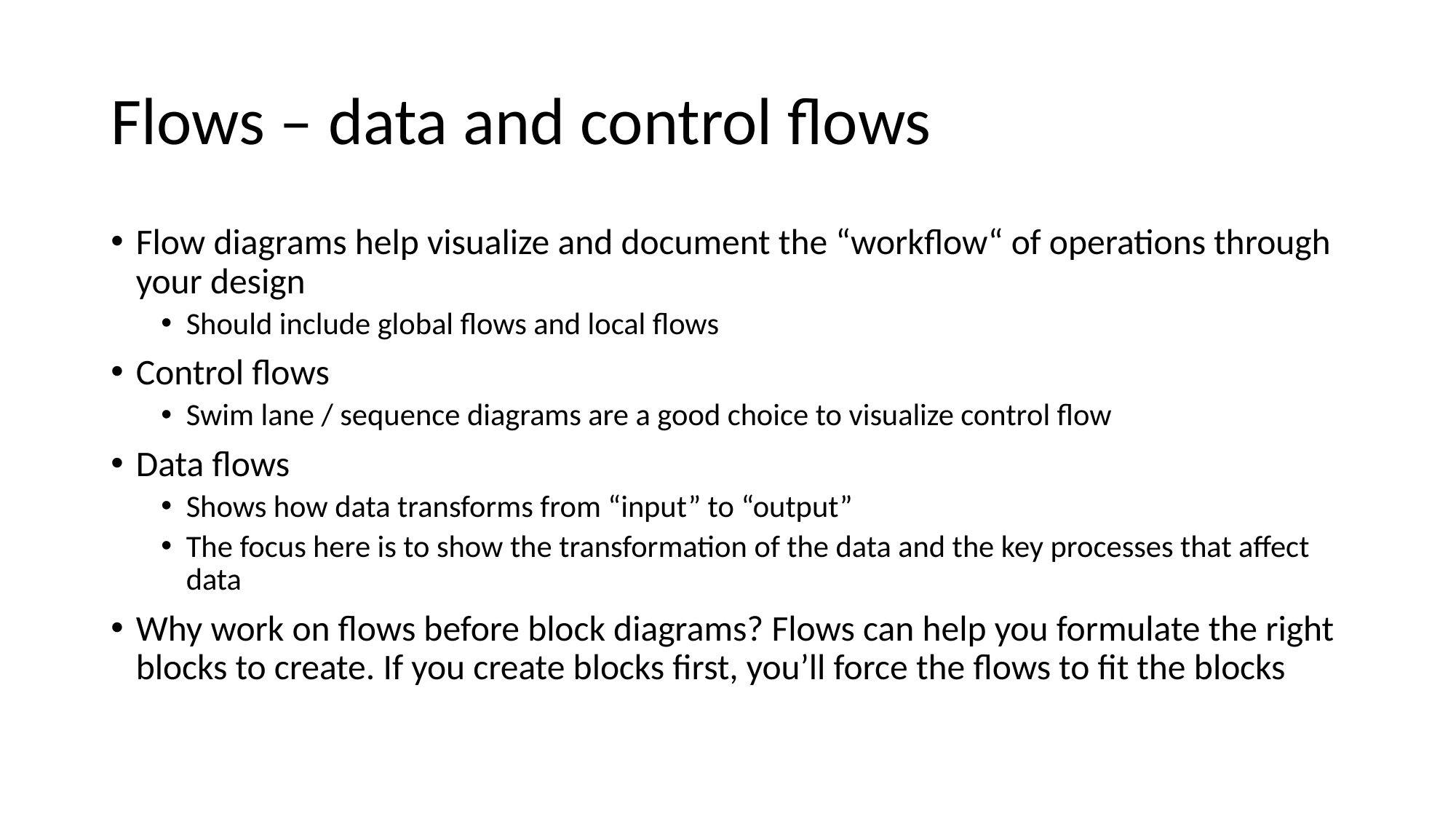

# Flows – data and control flows
Flow diagrams help visualize and document the “workflow“ of operations through your design
Should include global flows and local flows
Control flows
Swim lane / sequence diagrams are a good choice to visualize control flow
Data flows
Shows how data transforms from “input” to “output”
The focus here is to show the transformation of the data and the key processes that affect data
Why work on flows before block diagrams? Flows can help you formulate the right blocks to create. If you create blocks first, you’ll force the flows to fit the blocks